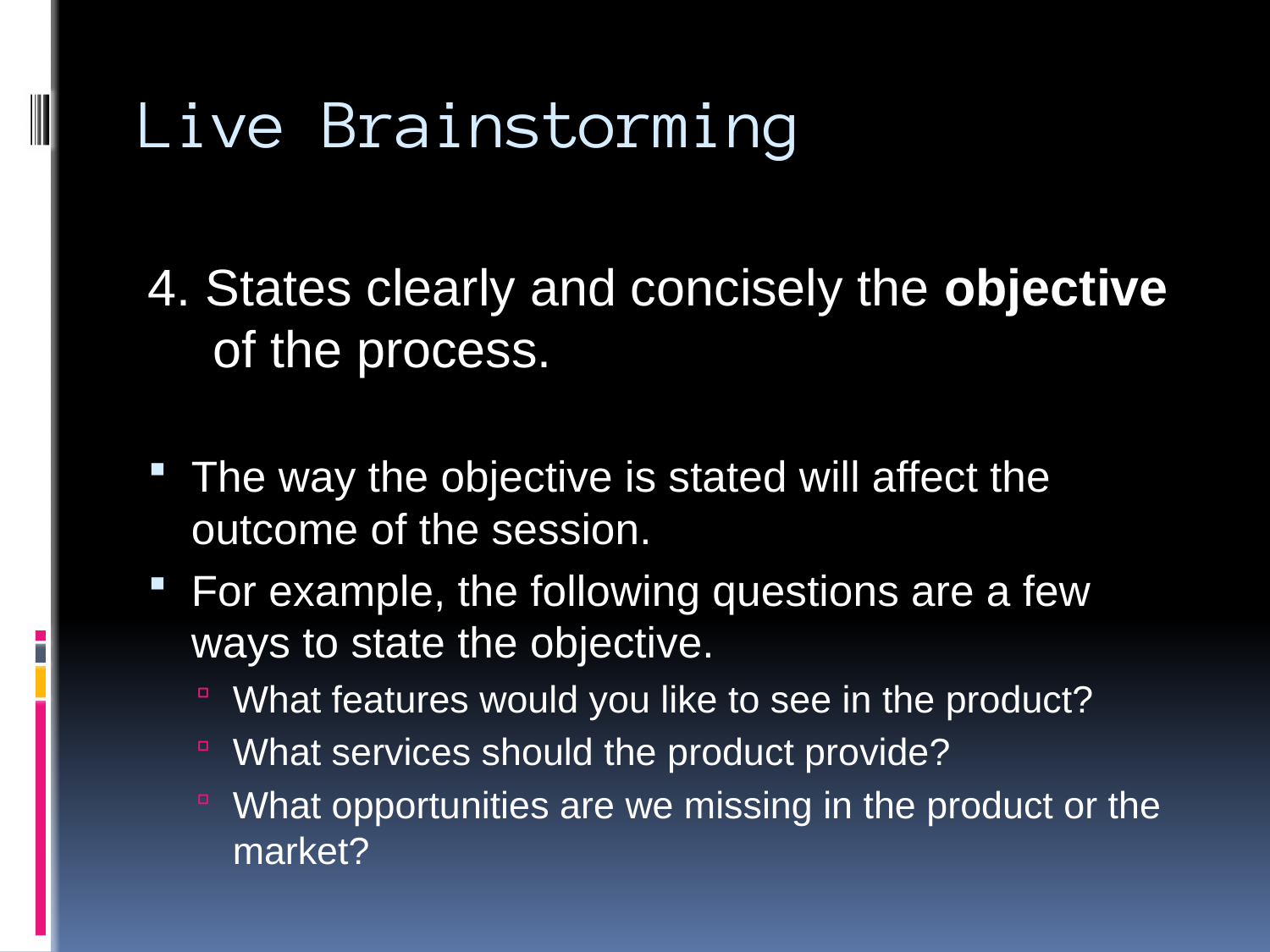

# Live Brainstorming
4. States clearly and concisely the objective of the process.

The way the objective is stated will affect the outcome of the session.
For example, the following questions are a few ways to state the objective.
What features would you like to see in the product?
What services should the product provide?
What opportunities are we missing in the product or the market?